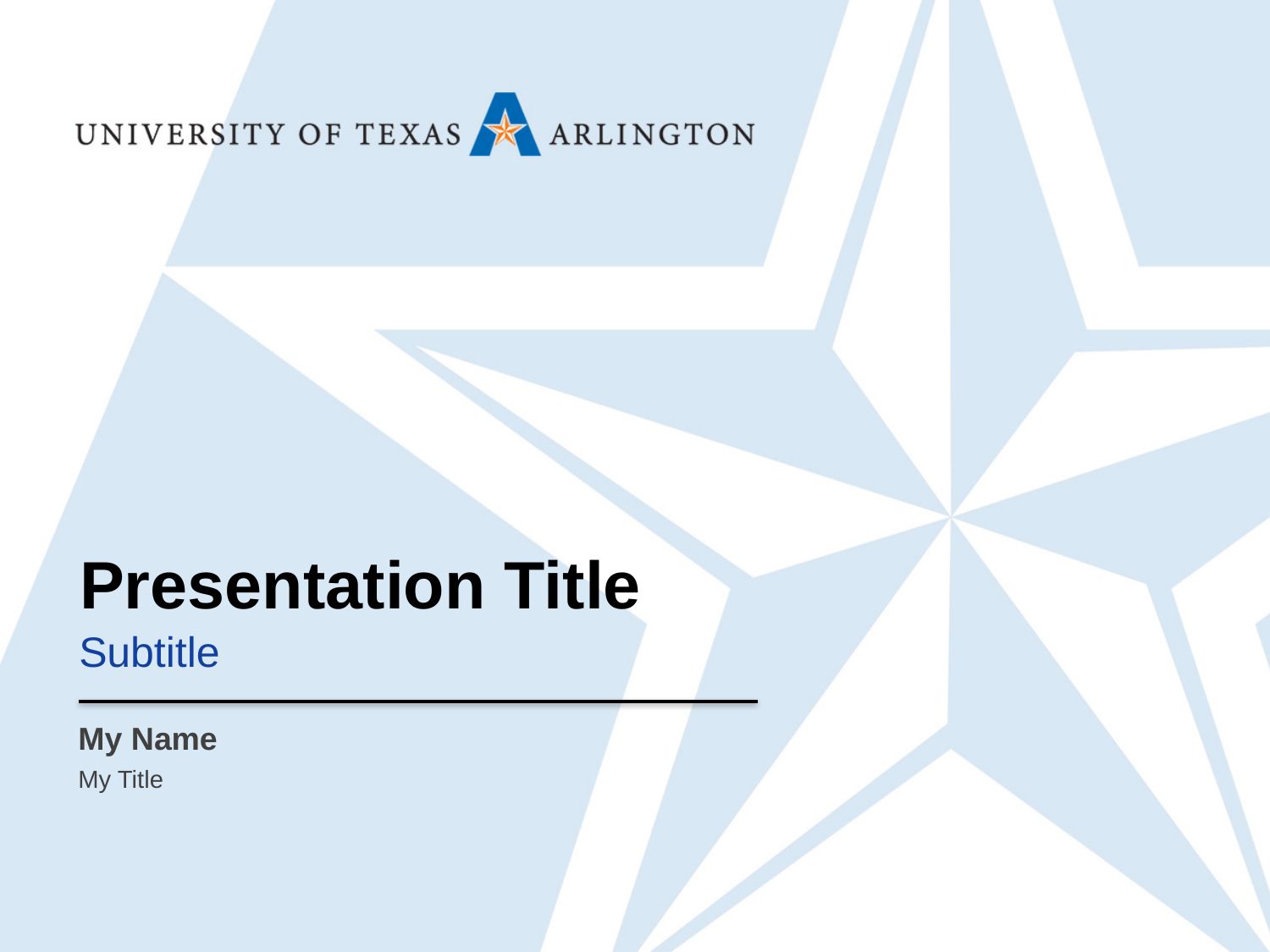

Presentation Title
Subtitle
My Name
My Title